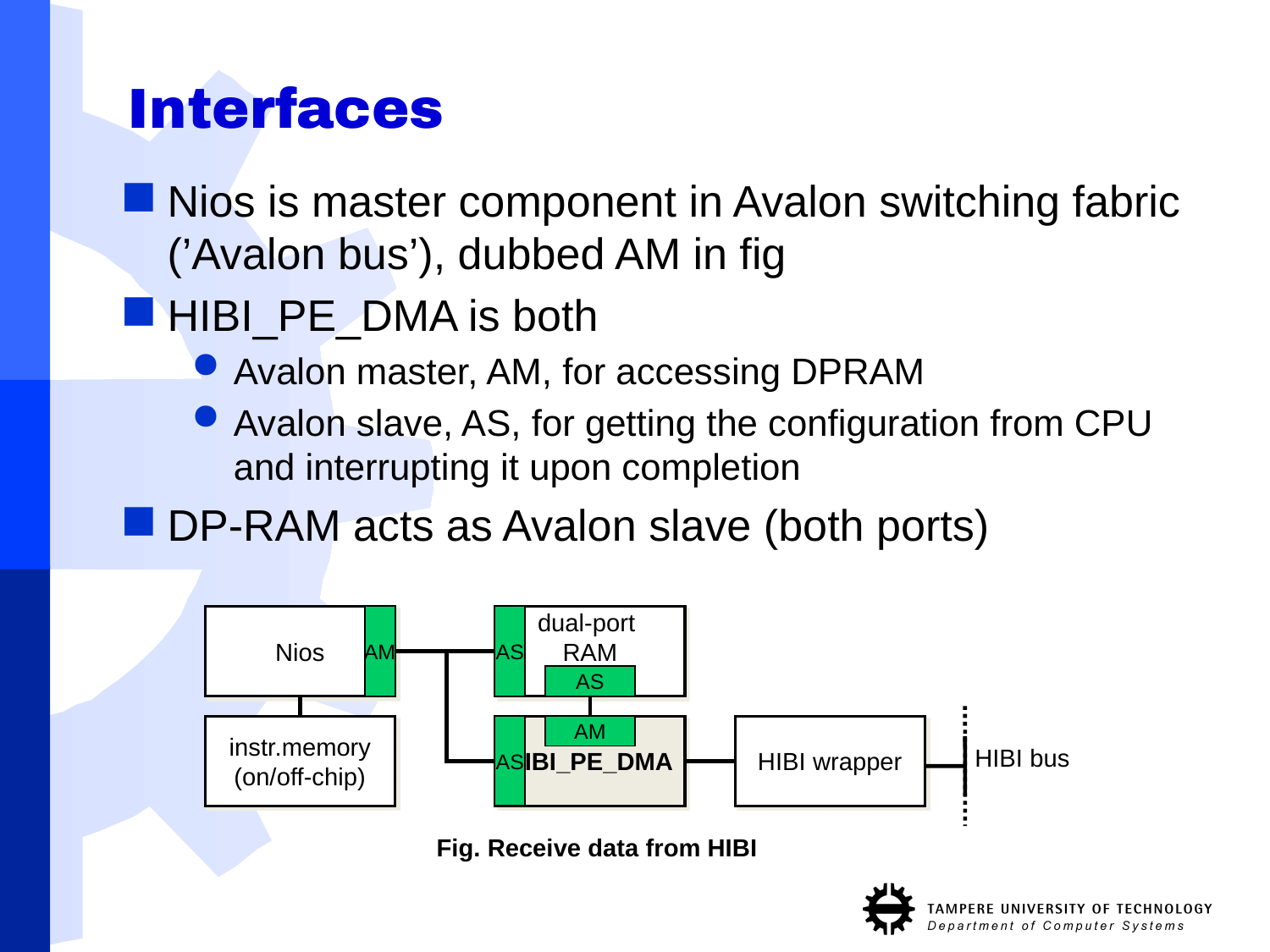

# Interfaces
Nios is master component in Avalon switching fabric (’Avalon bus’), dubbed AM in fig
HIBI_PE_DMA is both
Avalon master, AM, for accessing DPRAM
Avalon slave, AS, for getting the configuration from CPU and interrupting it upon completion
DP-RAM acts as Avalon slave (both ports)

Nios
AM
dual-port
RAM

AS
AS

instr.memory
(on/off-chip)
HIBI_PE_DMA
AS
AM
HIBI wrapper
HIBI bus

Fig. Receive data from HIBI